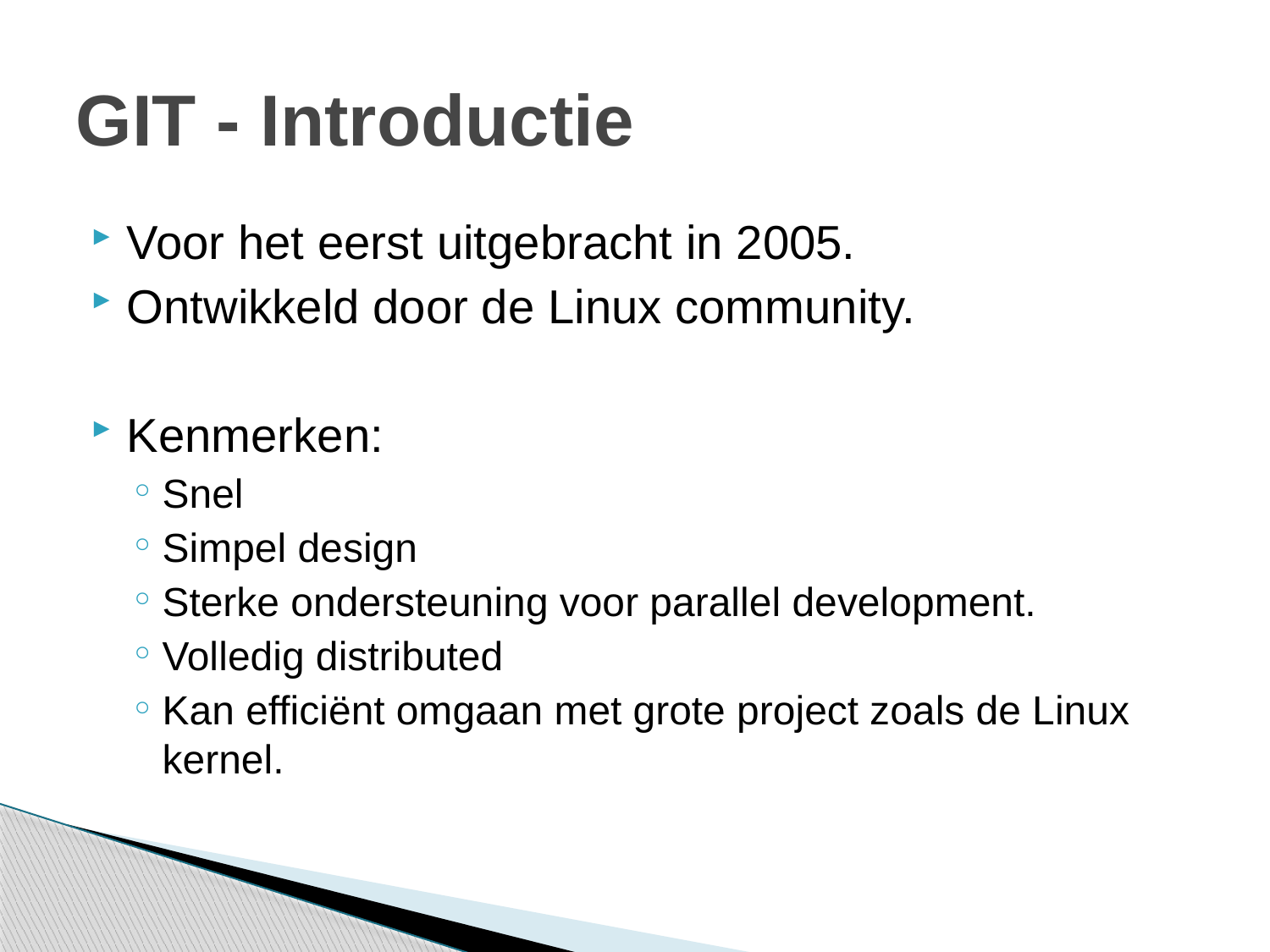

# GIT - Introductie
Voor het eerst uitgebracht in 2005.
Ontwikkeld door de Linux community.

Kenmerken:
Snel
Simpel design
Sterke ondersteuning voor parallel development.
Volledig distributed
Kan efficiënt omgaan met grote project zoals de Linux kernel.